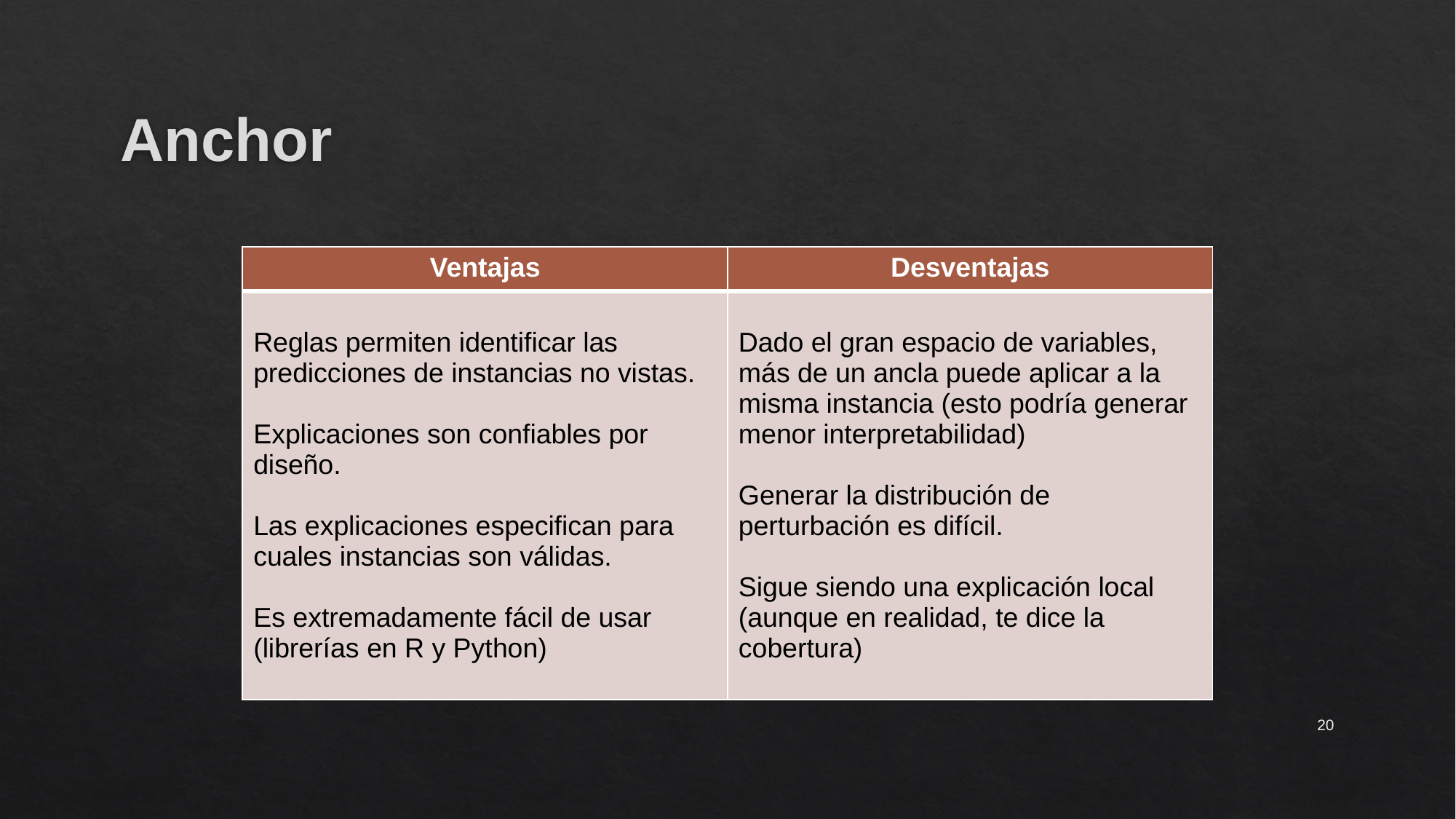

# Anchor
| Ventajas | Desventajas |
| --- | --- |
| Reglas permiten identificar las predicciones de instancias no vistas. Explicaciones son confiables por diseño. Las explicaciones especifican para cuales instancias son válidas. Es extremadamente fácil de usar (librerías en R y Python) | Dado el gran espacio de variables, más de un ancla puede aplicar a la misma instancia (esto podría generar menor interpretabilidad) Generar la distribución de perturbación es difícil. Sigue siendo una explicación local (aunque en realidad, te dice la cobertura) |
20